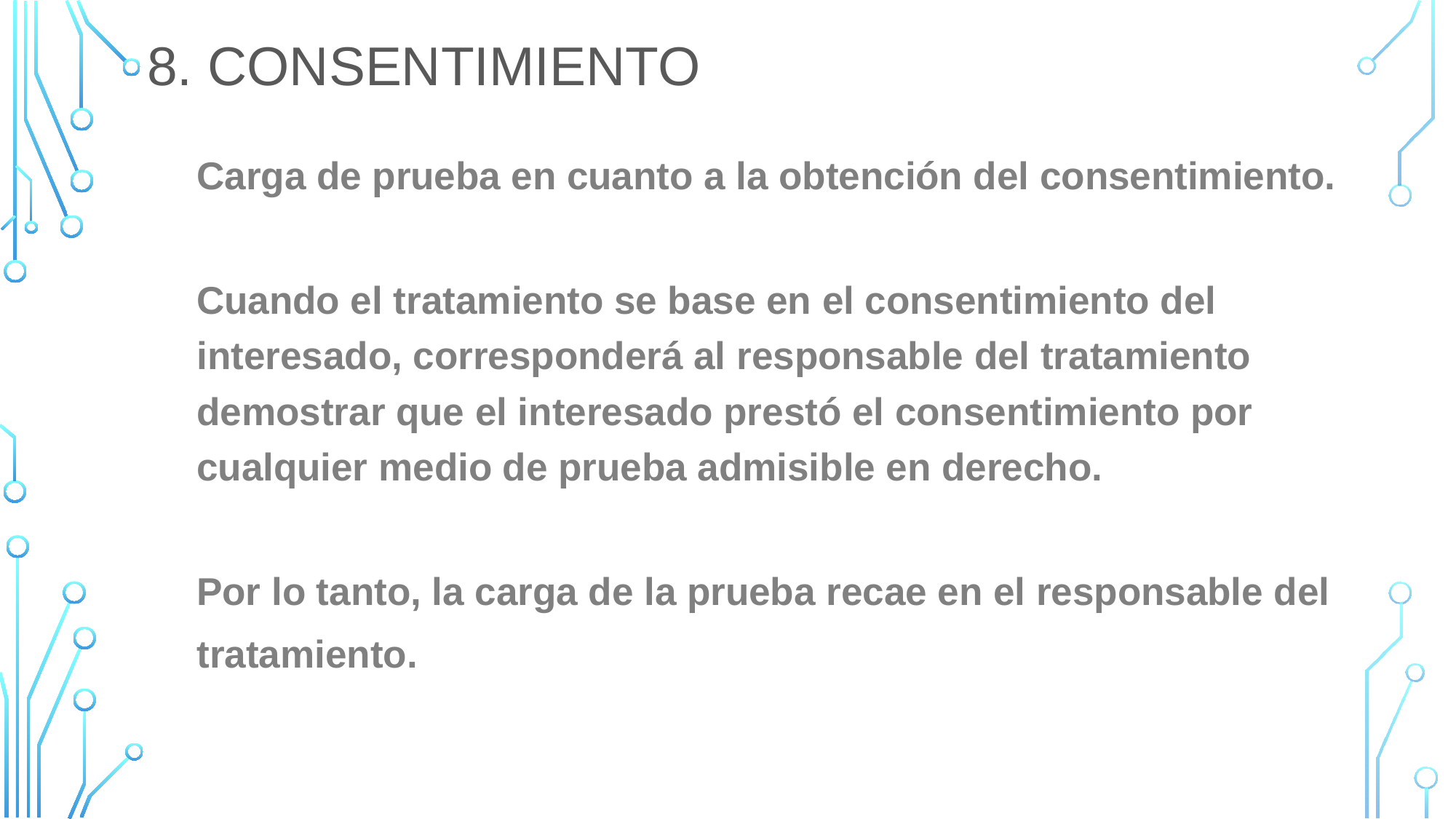

# 8. consentimiento
Carga de prueba en cuanto a la obtención del consentimiento.

Cuando el tratamiento se base en el consentimiento del interesado, corresponderá al responsable del tratamiento  demostrar que el interesado prestó el consentimiento por cualquier medio de prueba admisible en derecho.

Por lo tanto, la carga de la prueba recae en el responsable del
tratamiento.